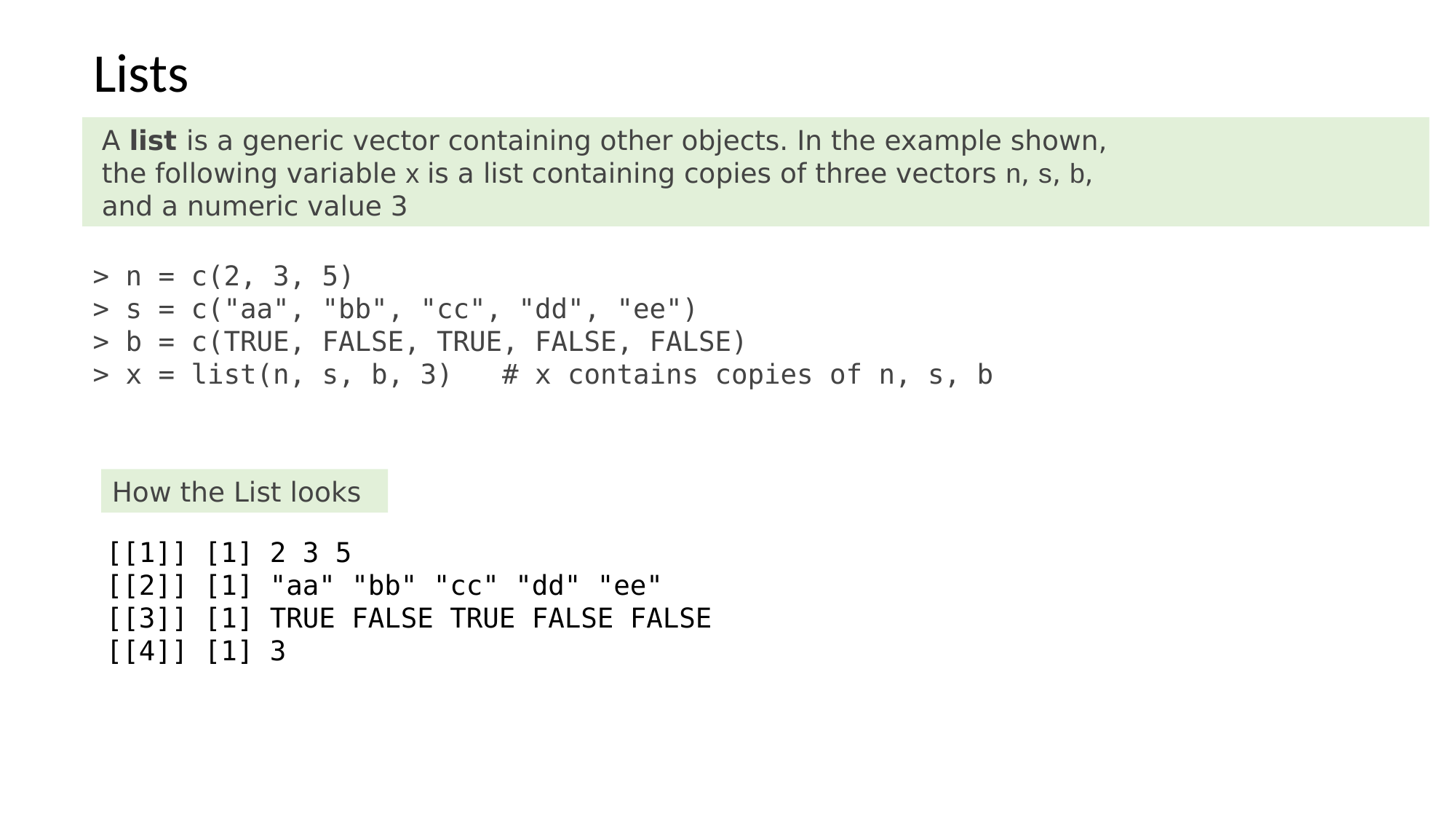

# Lists
 A list is a generic vector containing other objects. In the example shown,
 the following variable x is a list containing copies of three vectors n, s, b,
 and a numeric value 3
> n = c(2, 3, 5) 
> s = c("aa", "bb", "cc", "dd", "ee") 
> b = c(TRUE, FALSE, TRUE, FALSE, FALSE) 
> x = list(n, s, b, 3)   # x contains copies of n, s, b
How the List looks
[[1]] [1] 2 3 5
[[2]] [1] "aa" "bb" "cc" "dd" "ee"
[[3]] [1] TRUE FALSE TRUE FALSE FALSE
[[4]] [1] 3